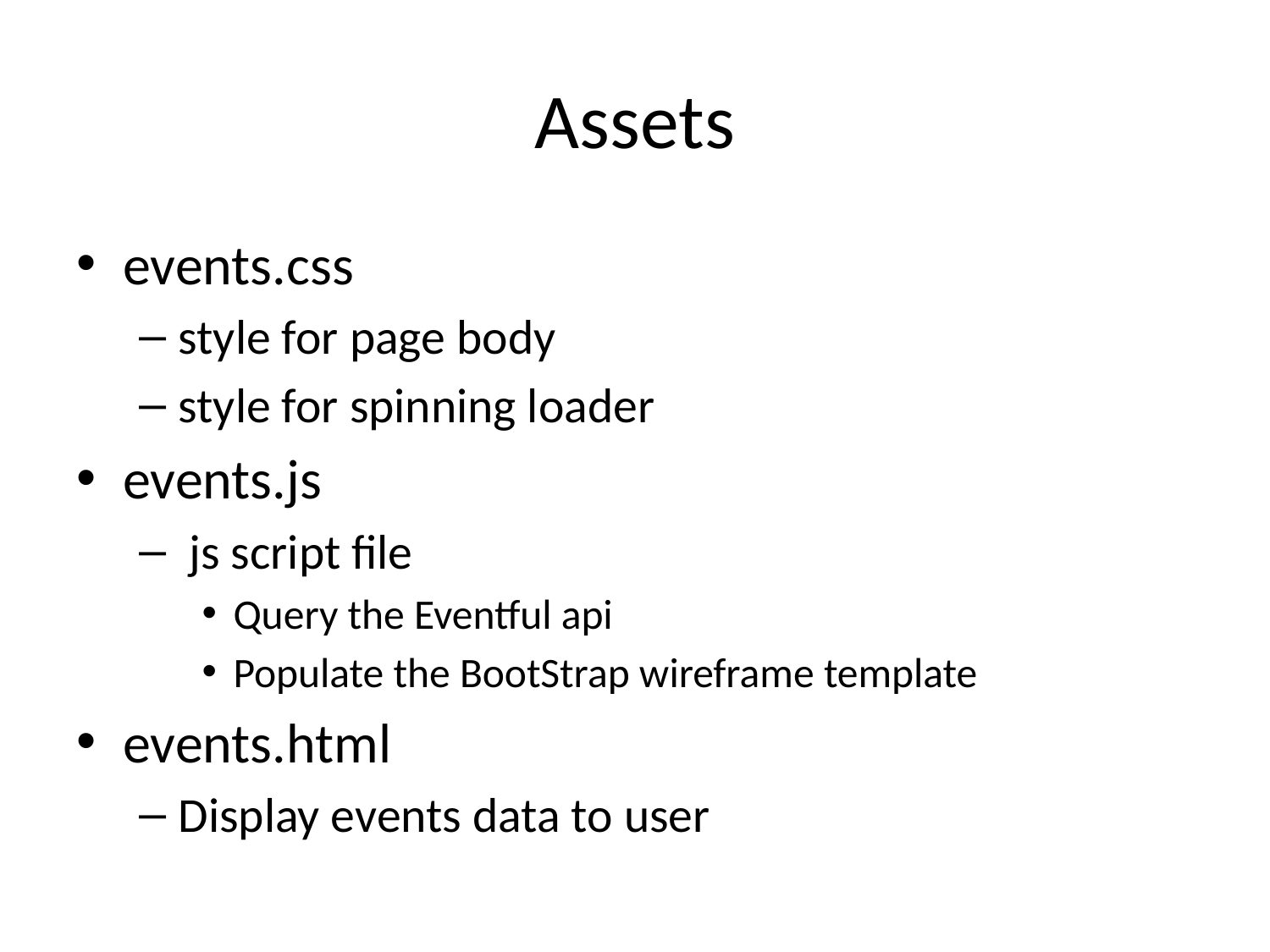

# Assets
events.css
style for page body
style for spinning loader
events.js
 js script file
Query the Eventful api
Populate the BootStrap wireframe template
events.html
Display events data to user